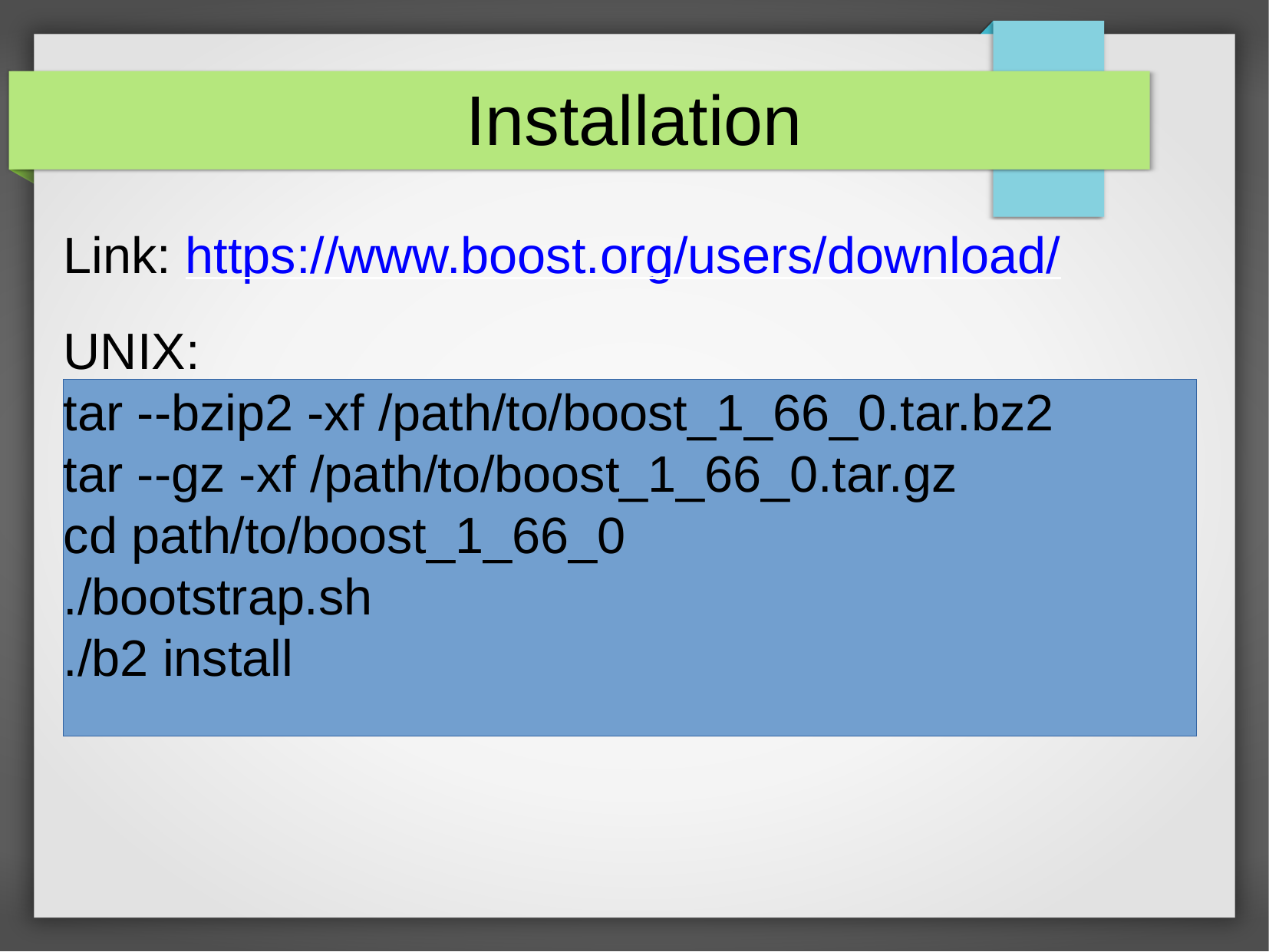

Installation

Link: https://www.boost.org/users/download/

UNIX:
tar --bzip2 -xf /path/to/boost_1_66_0.tar.bz2
tar --gz -xf /path/to/boost_1_66_0.tar.gz
cd path/to/boost_1_66_0
./bootstrap.sh
./b2 install